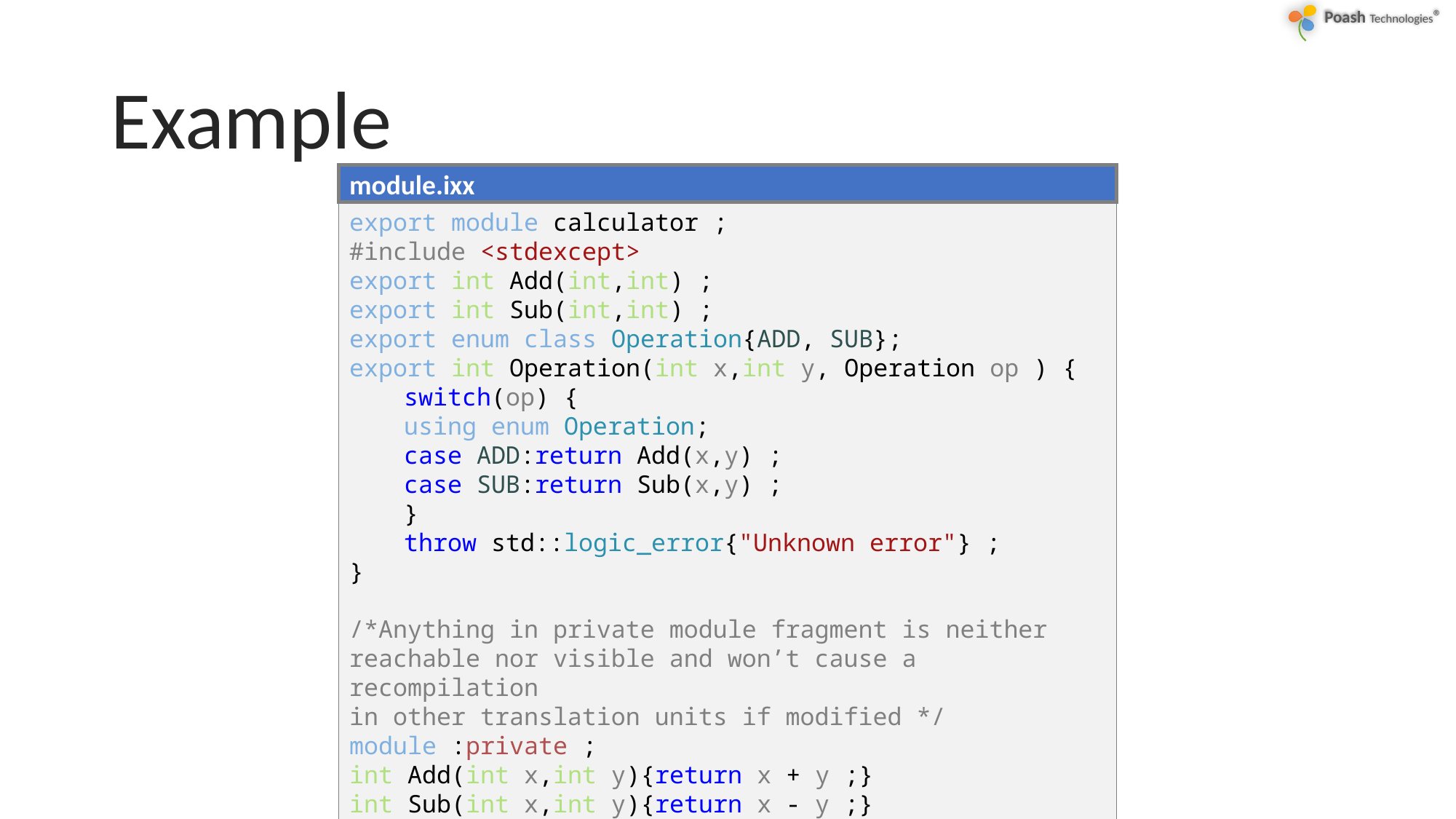

# Example
module.ixx
export module calculator ;
#include <stdexcept>
export int Add(int,int) ;
export int Sub(int,int) ;
export enum class Operation{ADD, SUB};
export int Operation(int x,int y, Operation op ) {
switch(op) {
using enum Operation;
case ADD:return Add(x,y) ;
case SUB:return Sub(x,y) ;
}
throw std::logic_error{"Unknown error"} ;
}

/*Anything in private module fragment is neither
reachable nor visible and won’t cause a recompilation
in other translation units if modified */
module :private ;
int Add(int x,int y){return x + y ;}
int Sub(int x,int y){return x - y ;}